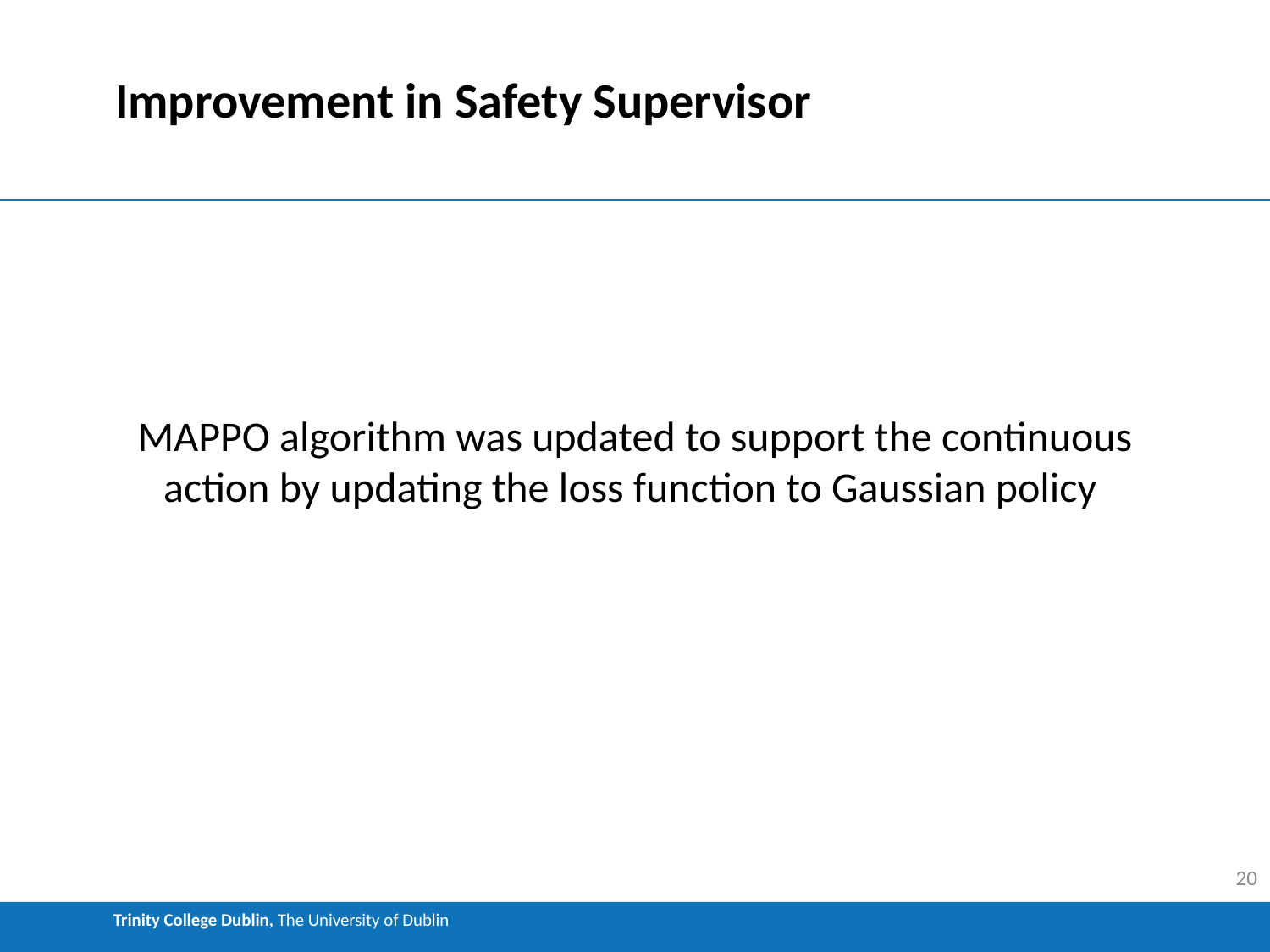

# Improvement in Safety Supervisor
MAPPO algorithm was updated to support the continuous action by updating the loss function to Gaussian policy

20